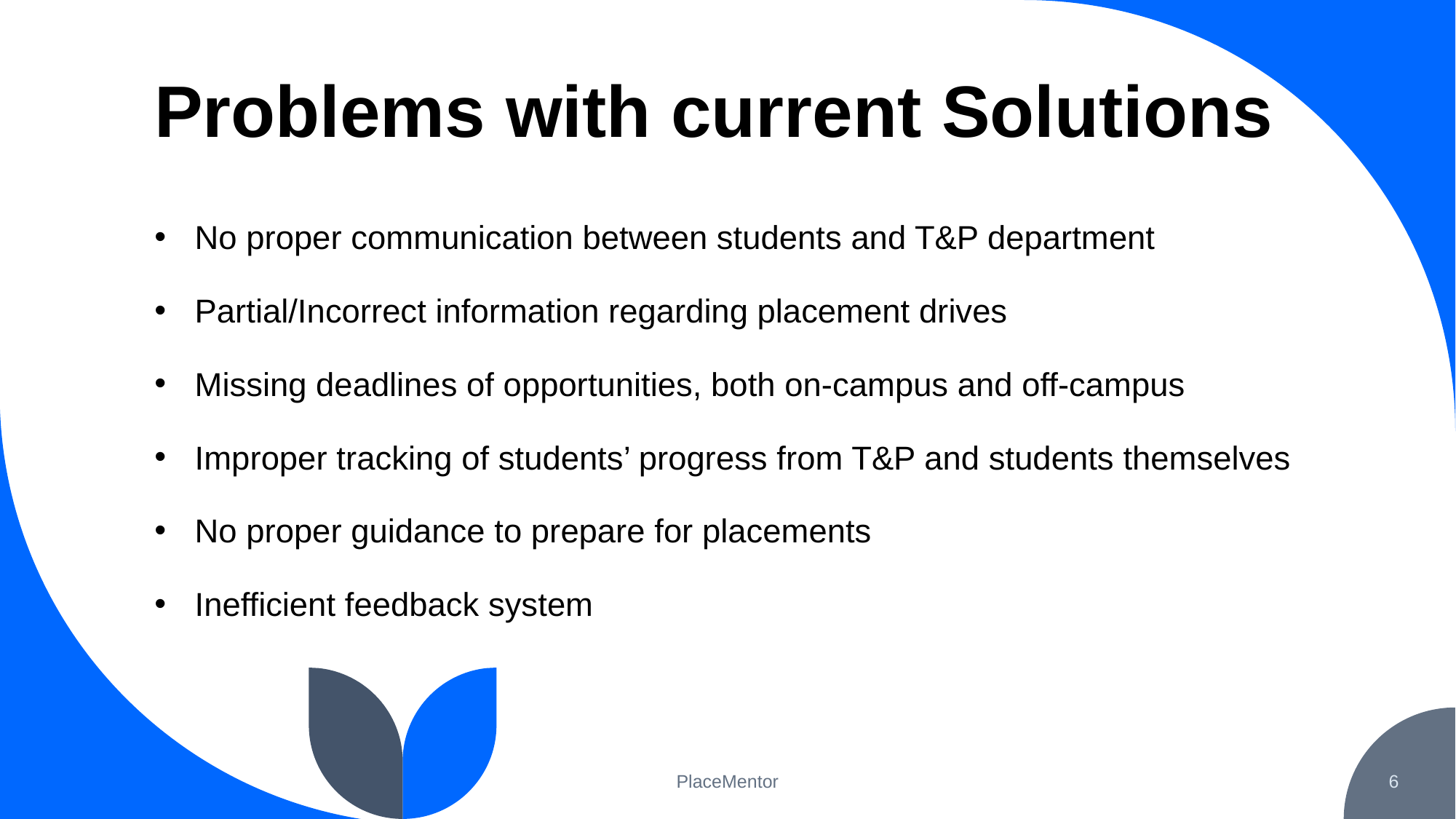

# Problems with current Solutions
No proper communication between students and T&P department
Partial/Incorrect information regarding placement drives
Missing deadlines of opportunities, both on-campus and off-campus
Improper tracking of students’ progress from T&P and students themselves
No proper guidance to prepare for placements
Inefficient feedback system
PlaceMentor
6